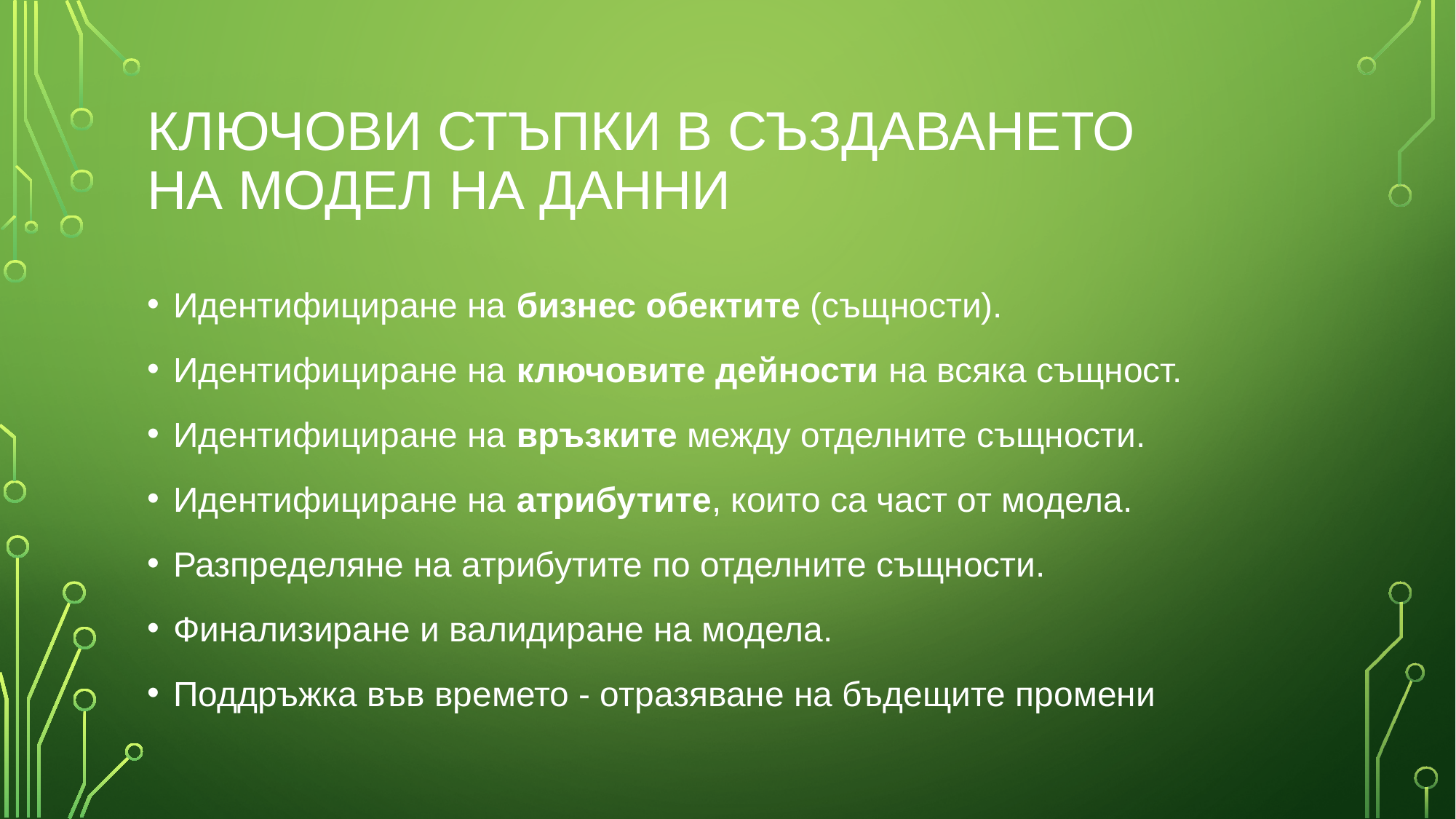

# КЛЮЧОВИ СТЪПКИ В СЪЗДАВАНЕТО НА МОДЕЛ НА ДАННИ
Идентифициране на бизнес обектите (същности).
Идентифициране на ключовите дейности на всяка същност.
Идентифициране на връзките между отделните същности.
Идентифициране на атрибутите, които са част от модела.
Разпределяне на атрибутите по отделните същности.
Финализиране и валидиране на модела.
Поддръжка във времето - отразяване на бъдещите промени